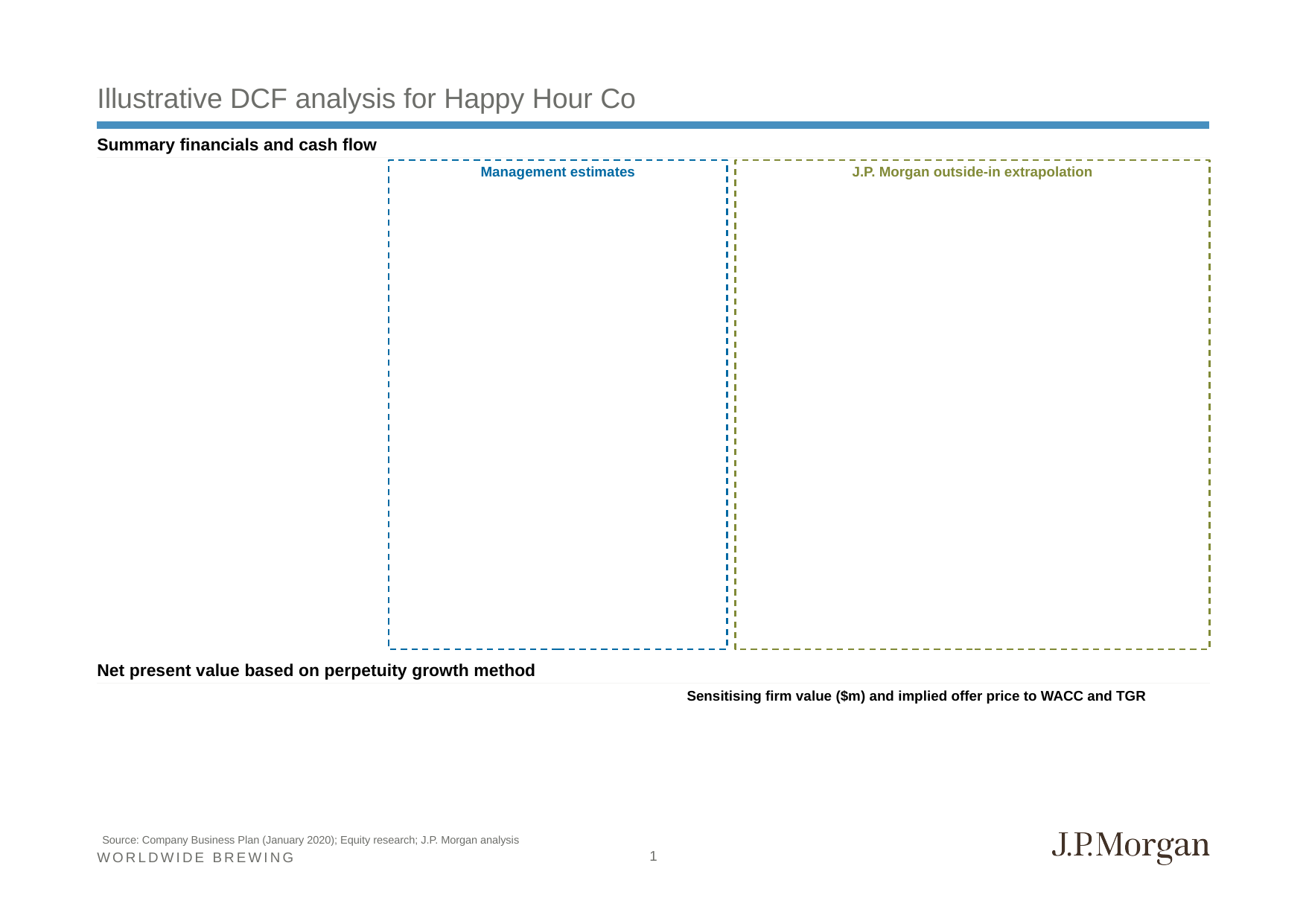

Broker case
Management case
# Illustrative DCF analysis for Happy Hour Co
Summary financials and cash flow
J.P. Morgan outside-in extrapolation
Management estimates
Net present value based on perpetuity growth method
Sensitising firm value ($m) and implied offer price to WACC and TGR
Source: Company Business Plan (January 2020); Equity research; J.P. Morgan analysis
1